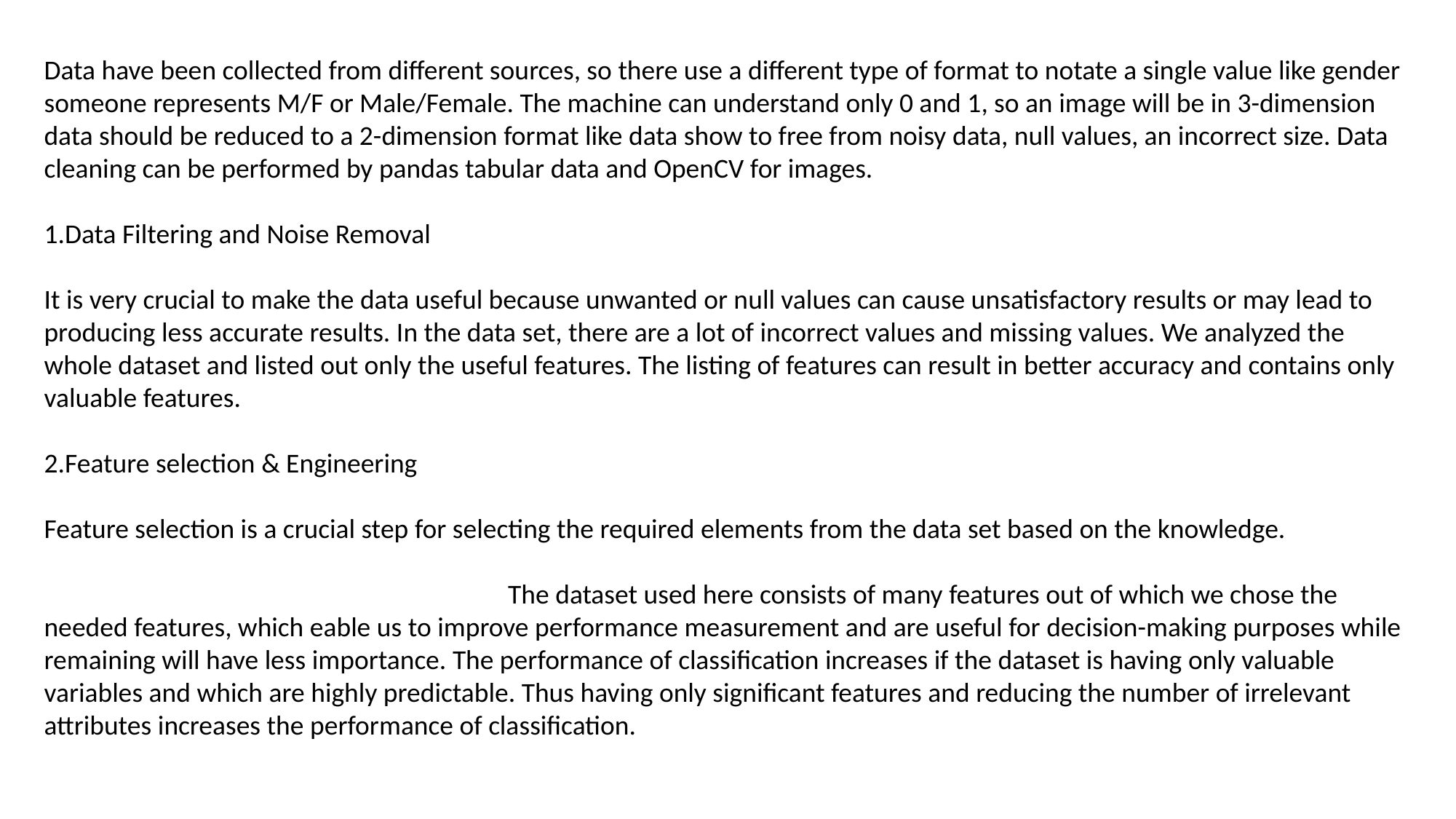

Data have been collected from different sources, so there use a different type of format to notate a single value like gender someone represents M/F or Male/Female. The machine can understand only 0 and 1, so an image will be in 3-dimension data should be reduced to a 2-dimension format like data show to free from noisy data, null values, an incorrect size. Data cleaning can be performed by pandas tabular data and OpenCV for images.

1.Data Filtering and Noise Removal

It is very crucial to make the data useful because unwanted or null values can cause unsatisfactory results or may lead to producing less accurate results. In the data set, there are a lot of incorrect values and missing values. We analyzed the whole dataset and listed out only the useful features. The listing of features can result in better accuracy and contains only valuable features.

2.Feature selection & Engineering

Feature selection is a crucial step for selecting the required elements from the data set based on the knowledge.

                                                                           The dataset used here consists of many features out of which we chose the needed features, which eable us to improve performance measurement and are useful for decision-making purposes while remaining will have less importance. The performance of classification increases if the dataset is having only valuable variables and which are highly predictable. Thus having only significant features and reducing the number of irrelevant attributes increases the performance of classification.